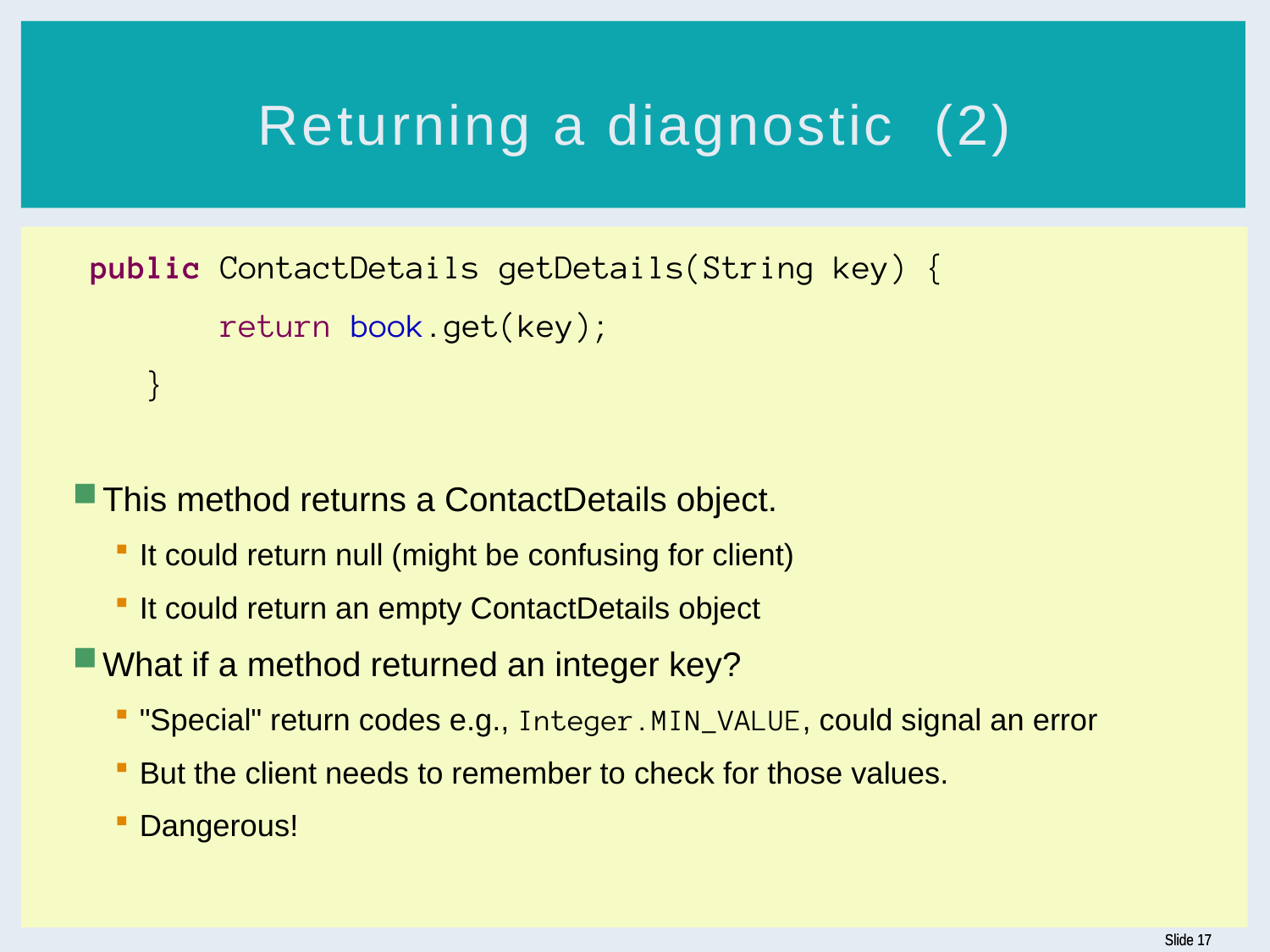

# Returning a diagnostic  (2)
 public ContactDetails getDetails(String key) {
        return book.get(key);
    }

This method returns a ContactDetails object.
It could return null (might be confusing for client)
It could return an empty ContactDetails object
What if a method returned an integer key?
"Special" return codes e.g., Integer.MIN_VALUE, could signal an error
But the client needs to remember to check for those values.
Dangerous!